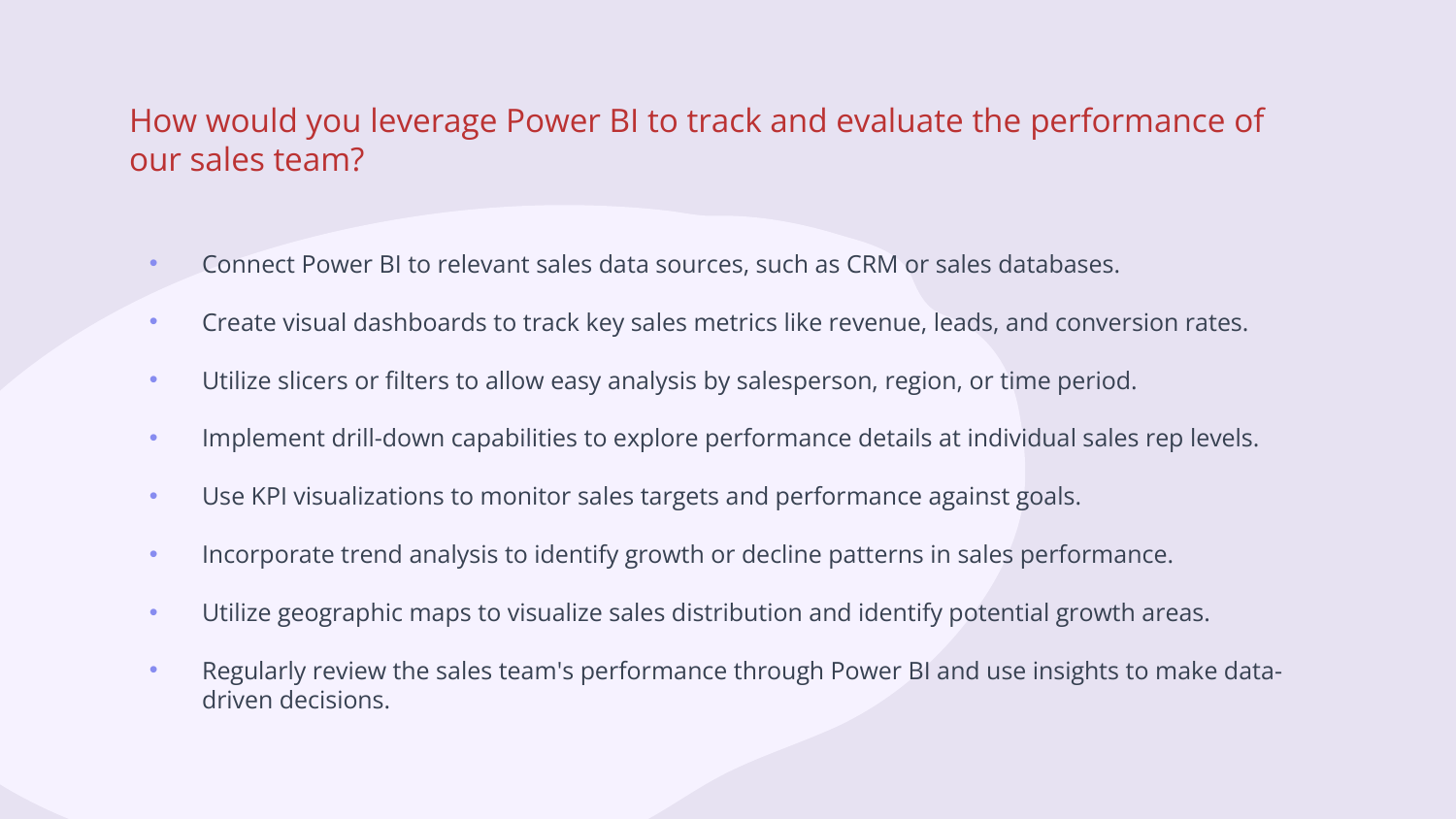

# How would you leverage Power BI to track and evaluate the performance of our sales team?
Connect Power BI to relevant sales data sources, such as CRM or sales databases.

Create visual dashboards to track key sales metrics like revenue, leads, and conversion rates.

Utilize slicers or filters to allow easy analysis by salesperson, region, or time period.

Implement drill-down capabilities to explore performance details at individual sales rep levels.

Use KPI visualizations to monitor sales targets and performance against goals.

Incorporate trend analysis to identify growth or decline patterns in sales performance.

Utilize geographic maps to visualize sales distribution and identify potential growth areas.

Regularly review the sales team's performance through Power BI and use insights to make data-driven decisions.